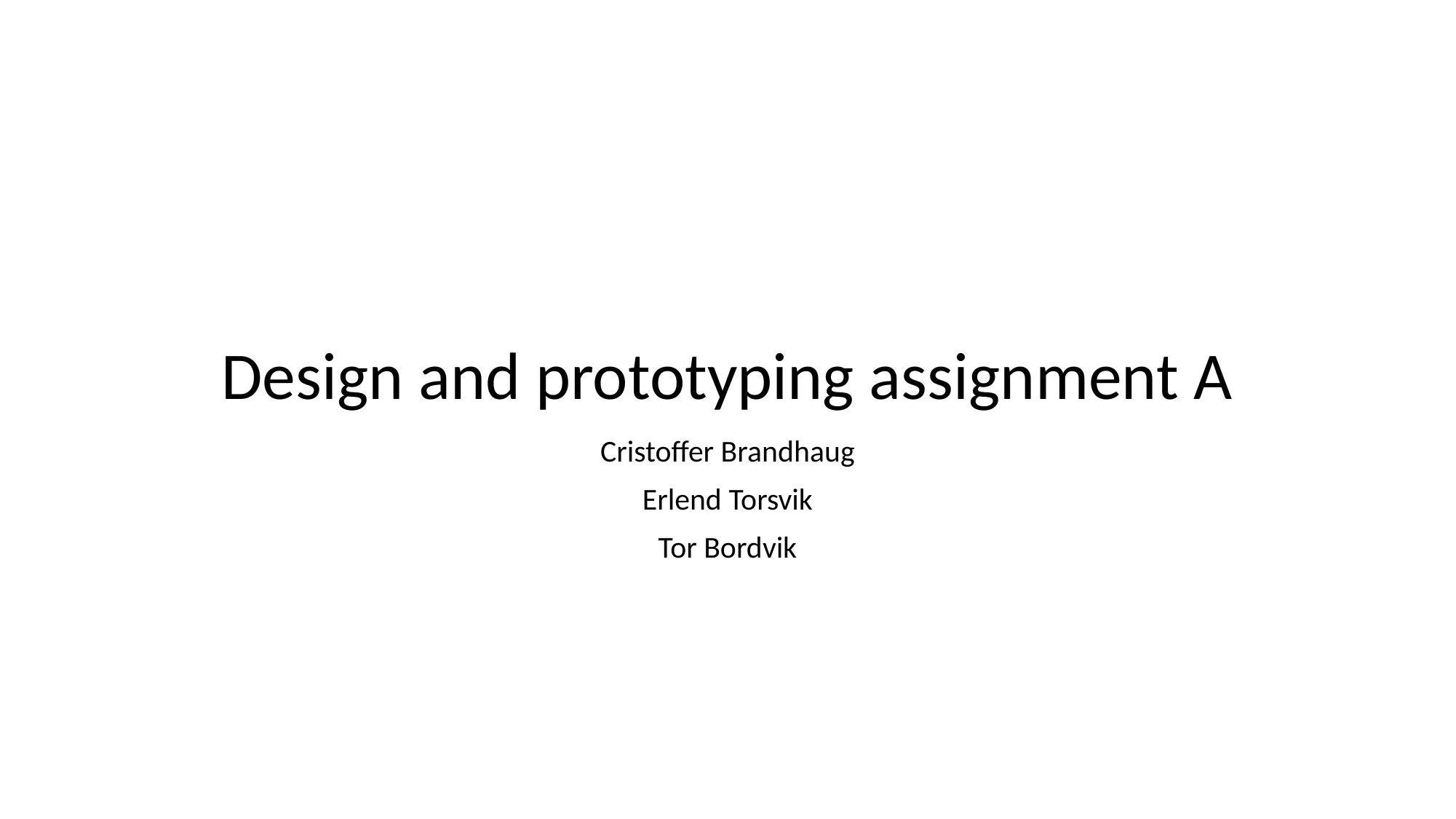

# Design and prototyping assignment A
Cristoffer Brandhaug
Erlend Torsvik
Tor Bordvik